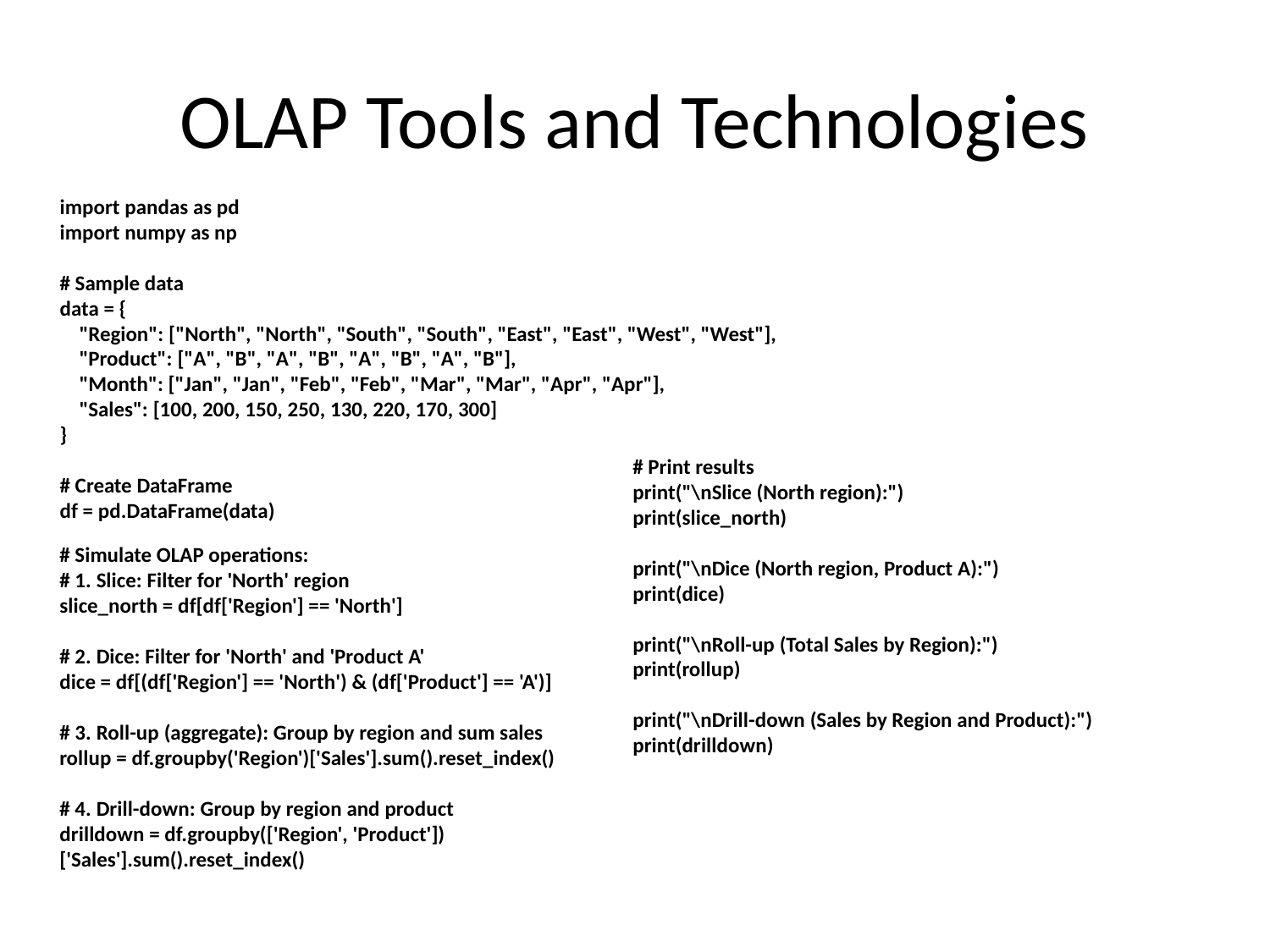

# OLAP Tools and Technologies
import pandas as pd
import numpy as np

# Sample data
data = {
    "Region": ["North", "North", "South", "South", "East", "East", "West", "West"],
    "Product": ["A", "B", "A", "B", "A", "B", "A", "B"],
    "Month": ["Jan", "Jan", "Feb", "Feb", "Mar", "Mar", "Apr", "Apr"],
    "Sales": [100, 200, 150, 250, 130, 220, 170, 300]
}

# Create DataFrame
df = pd.DataFrame(data)

# Print results
print("\nSlice (North region):")
print(slice_north)

print("\nDice (North region, Product A):")
print(dice)

print("\nRoll-up (Total Sales by Region):")
print(rollup)

print("\nDrill-down (Sales by Region and Product):")
print(drilldown)
# Simulate OLAP operations:
# 1. Slice: Filter for 'North' region
slice_north = df[df['Region'] == 'North']

# 2. Dice: Filter for 'North' and 'Product A'
dice = df[(df['Region'] == 'North') & (df['Product'] == 'A')]

# 3. Roll-up (aggregate): Group by region and sum sales
rollup = df.groupby('Region')['Sales'].sum().reset_index()

# 4. Drill-down: Group by region and product
drilldown = df.groupby(['Region', 'Product'])['Sales'].sum().reset_index()